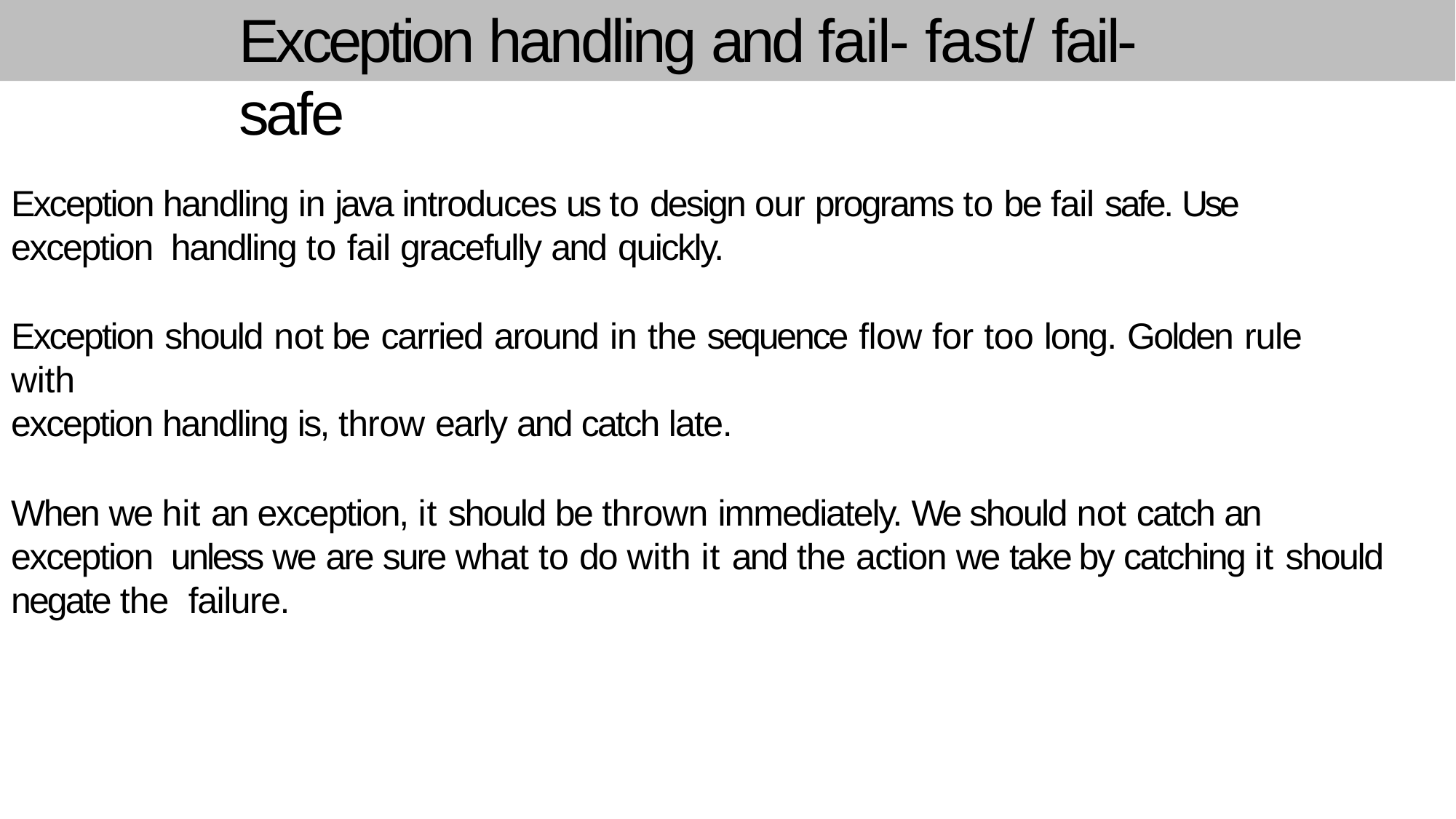

# Exception handling and fail- fast/ fail-safe
Exception handling in java introduces us to design our programs to be fail safe. Use exception  handling to fail gracefully and quickly.

Exception should not be carried around in the sequence flow for too long. Golden rule with
exception handling is, throw early and catch late.

When we hit an exception, it should be thrown immediately. We should not catch an exception  unless we are sure what to do with it and the action we take by catching it should negate the  failure.